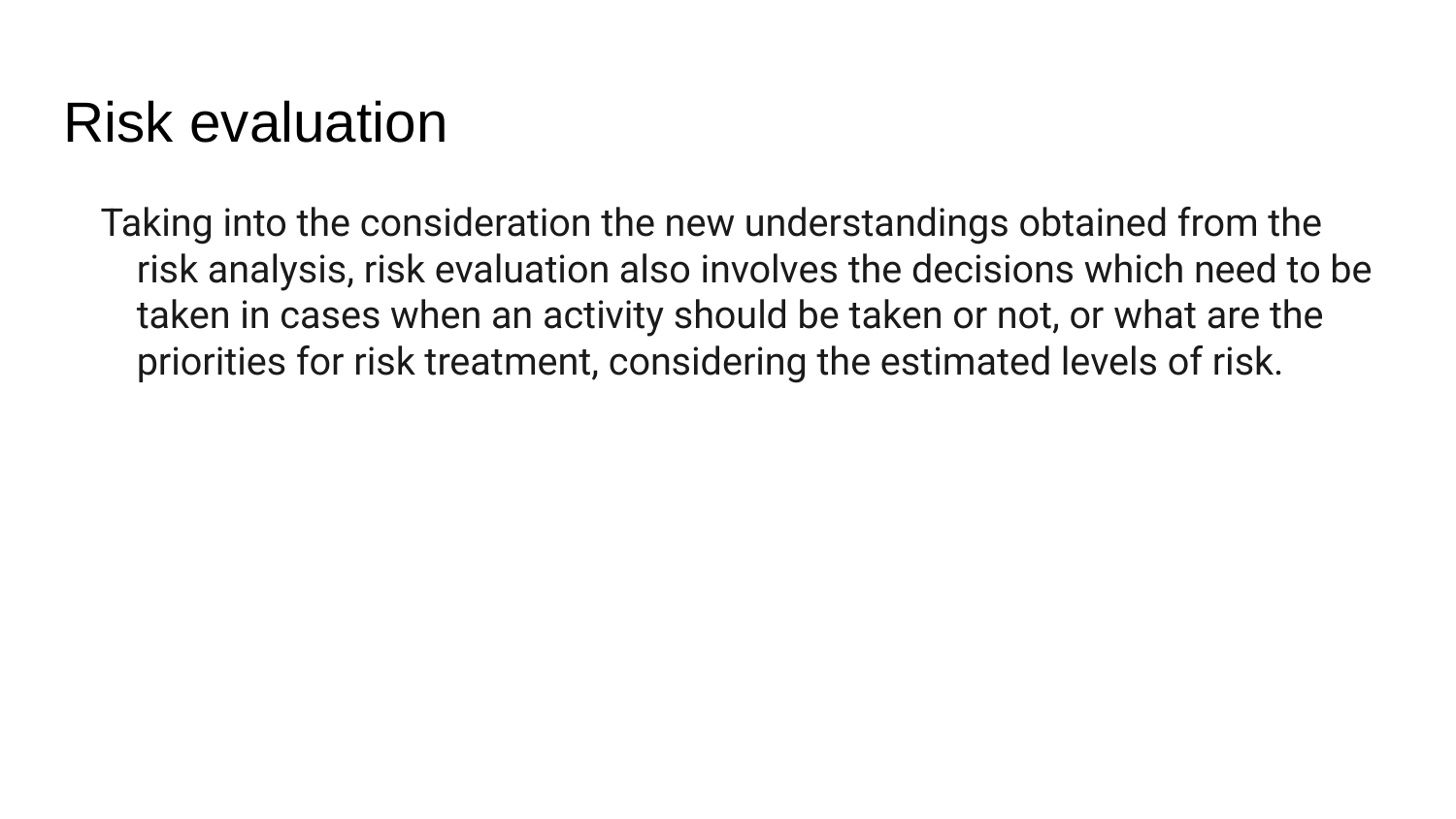

Risk evaluation
Taking into the consideration the new understandings obtained from the risk analysis, risk evaluation also involves the decisions which need to be taken in cases when an activity should be taken or not, or what are the priorities for risk treatment, considering the estimated levels of risk.